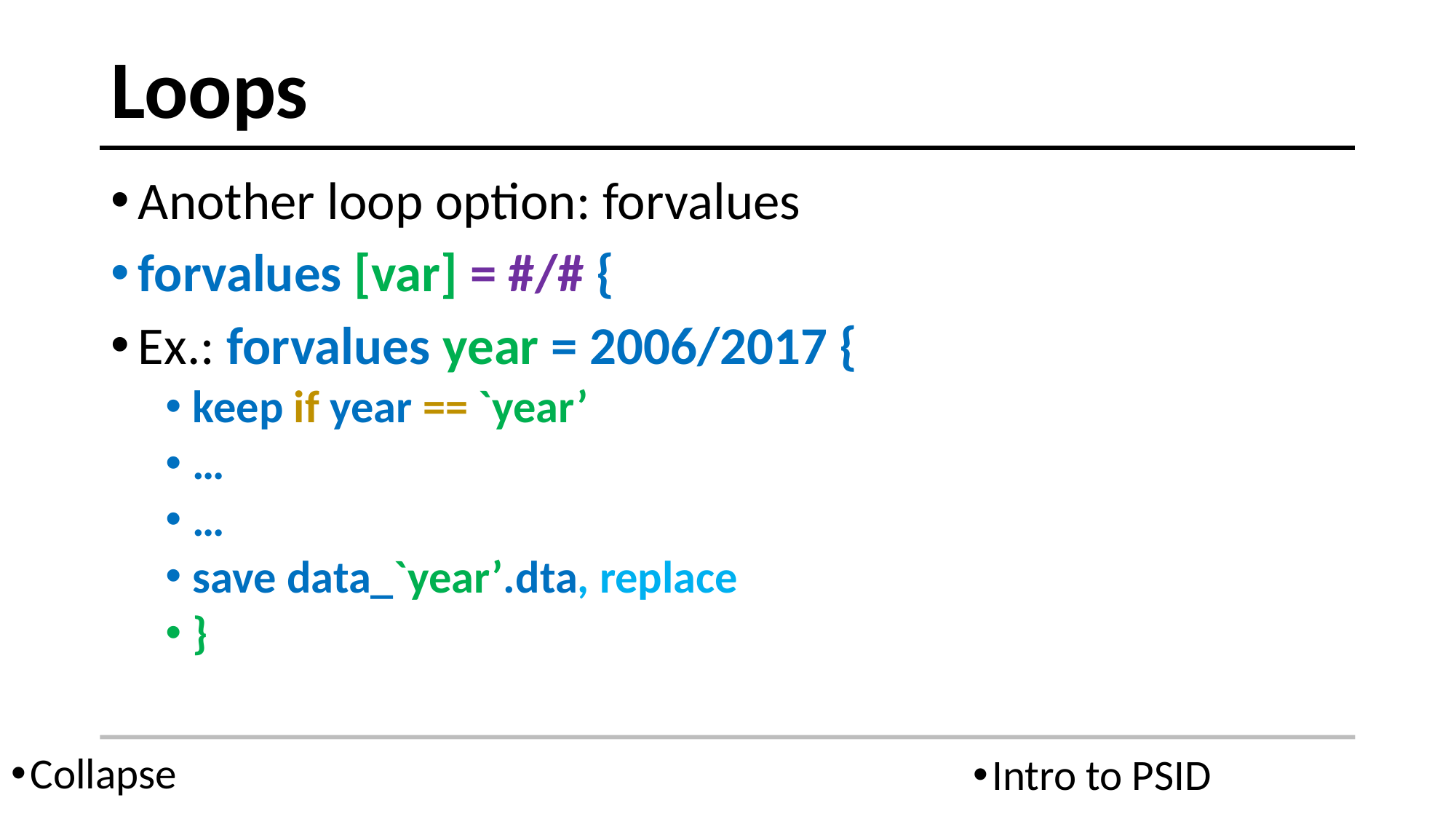

# Loops
Another loop option: forvalues
forvalues [var] = #/# {
Ex.: forvalues year = 2006/2017 {
keep if year == `year’
…
…
save data_`year’.dta, replace
}

Collapse
Intro to PSID